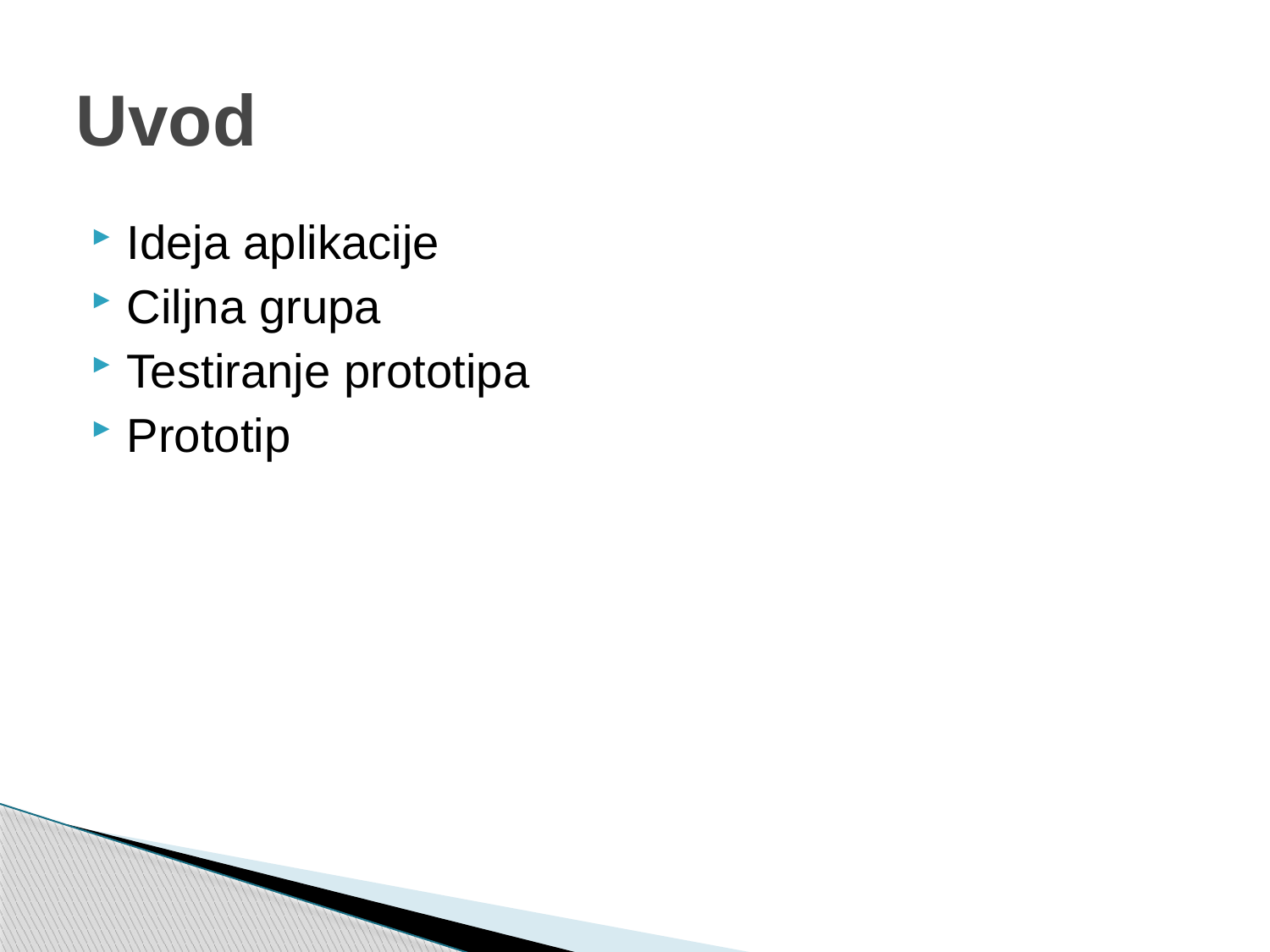

# Uvod
Ideja aplikacije
Ciljna grupa
Testiranje prototipa
Prototip